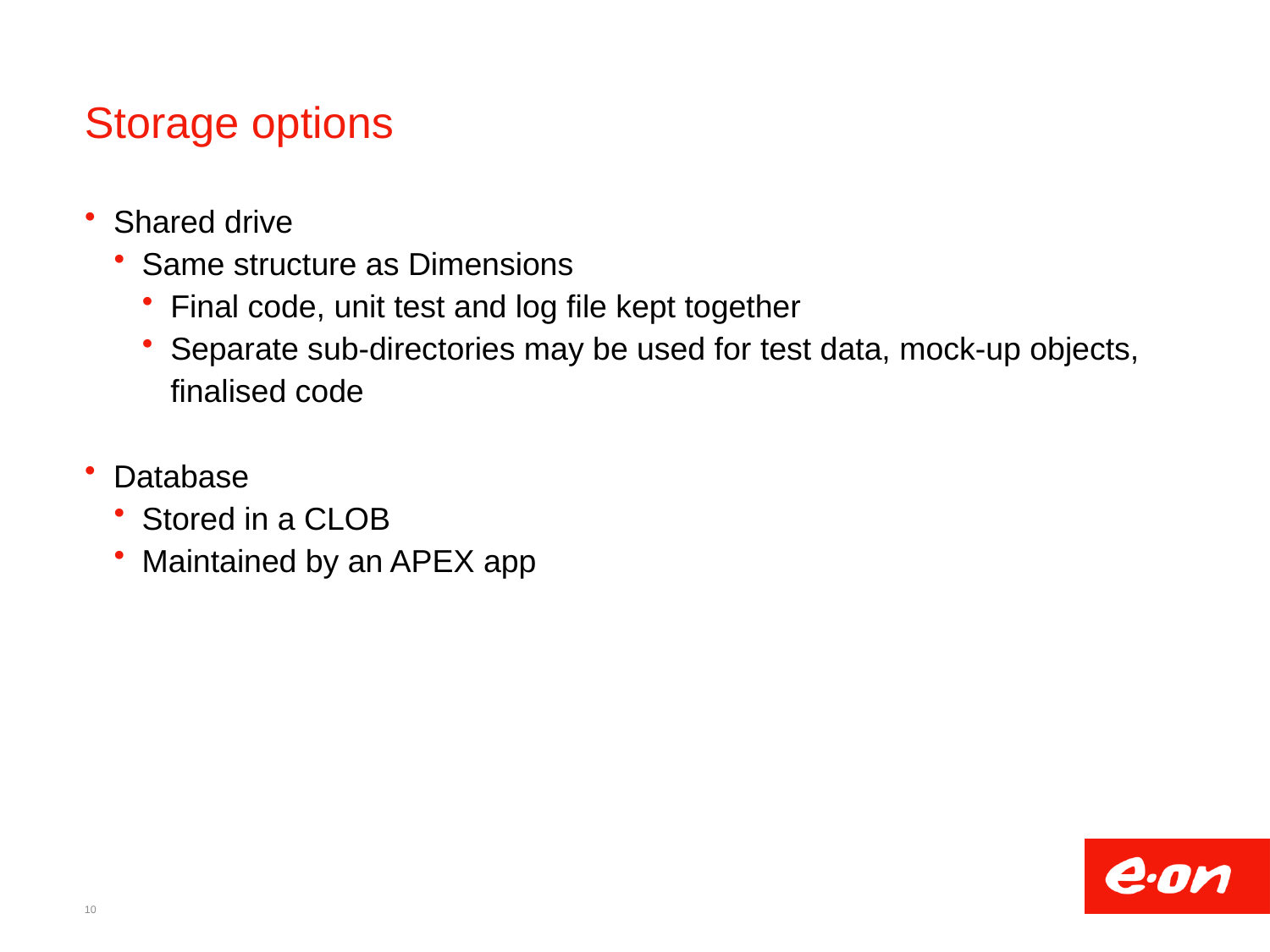

# Storage options
Shared drive
Same structure as Dimensions
Final code, unit test and log file kept together
Separate sub-directories may be used for test data, mock-up objects, finalised code

Database
Stored in a CLOB
Maintained by an APEX app

10